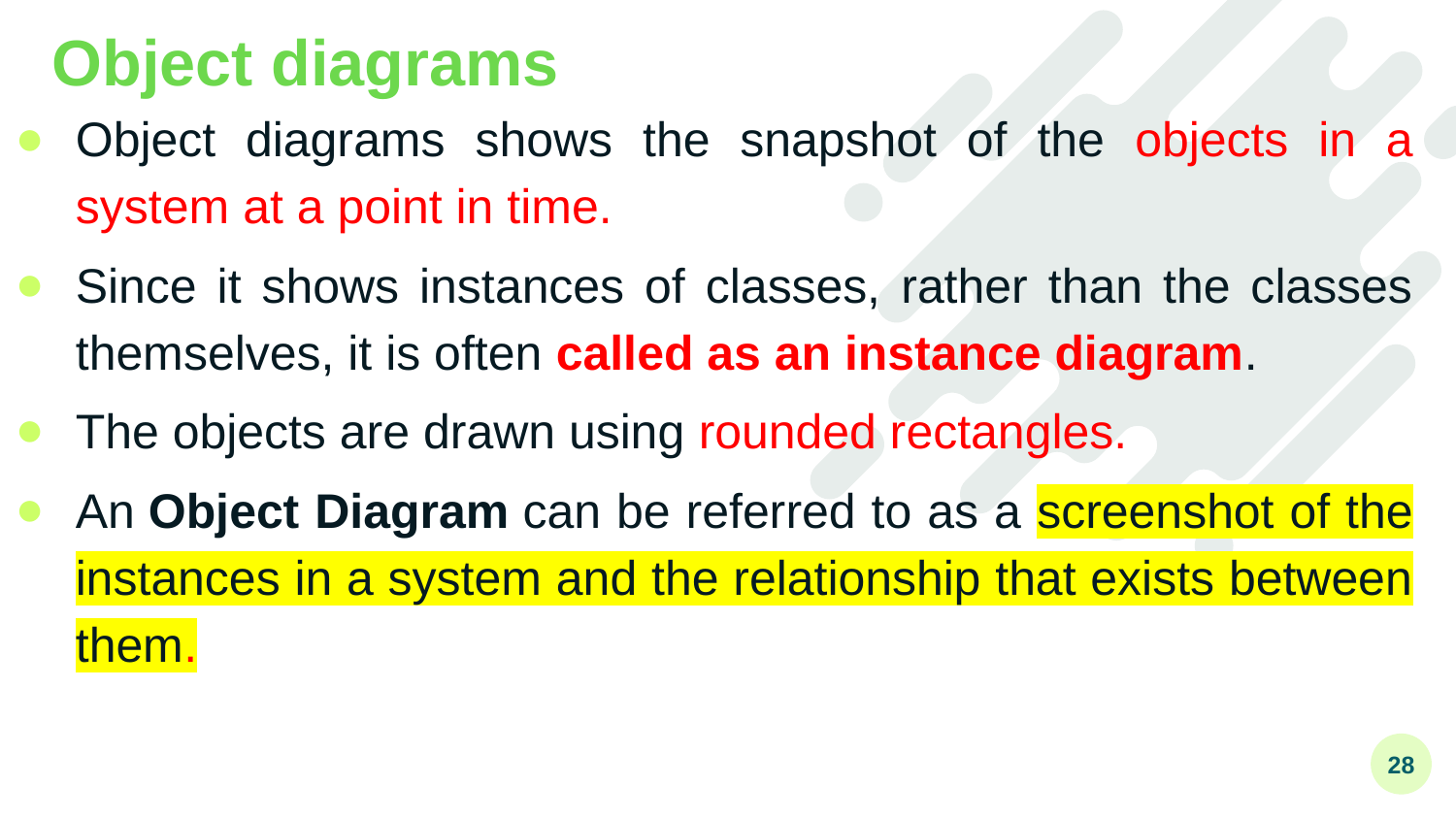

# Object diagrams
Object diagrams shows the snapshot of the objects in a system at a point in time.
Since it shows instances of classes, rather than the classes themselves, it is often called as an instance diagram.
The objects are drawn using rounded rectangles.
An Object Diagram can be referred to as a screenshot of the instances in a system and the relationship that exists between them.
28